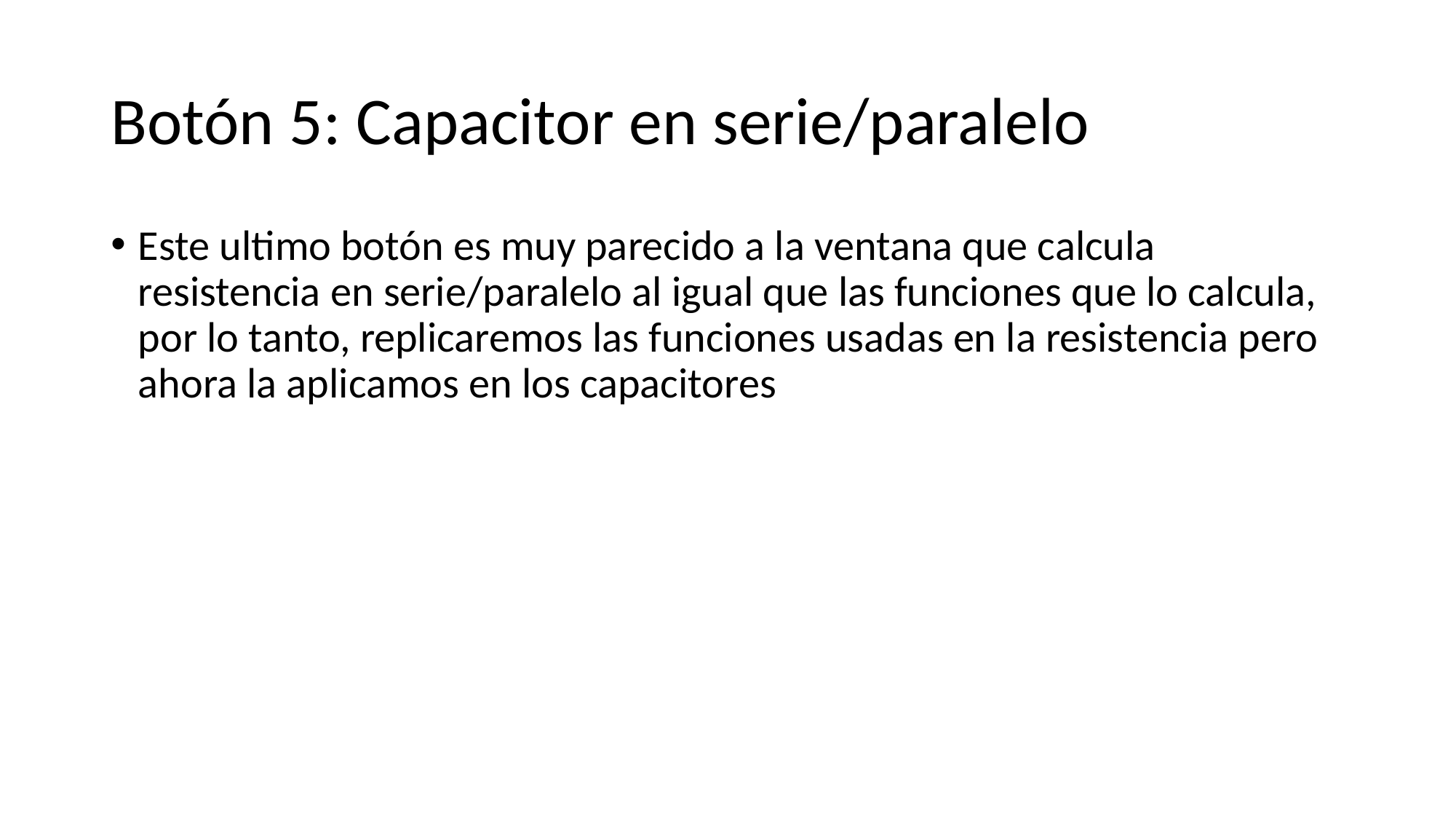

# Botón 5: Capacitor en serie/paralelo
Este ultimo botón es muy parecido a la ventana que calcula resistencia en serie/paralelo al igual que las funciones que lo calcula, por lo tanto, replicaremos las funciones usadas en la resistencia pero ahora la aplicamos en los capacitores